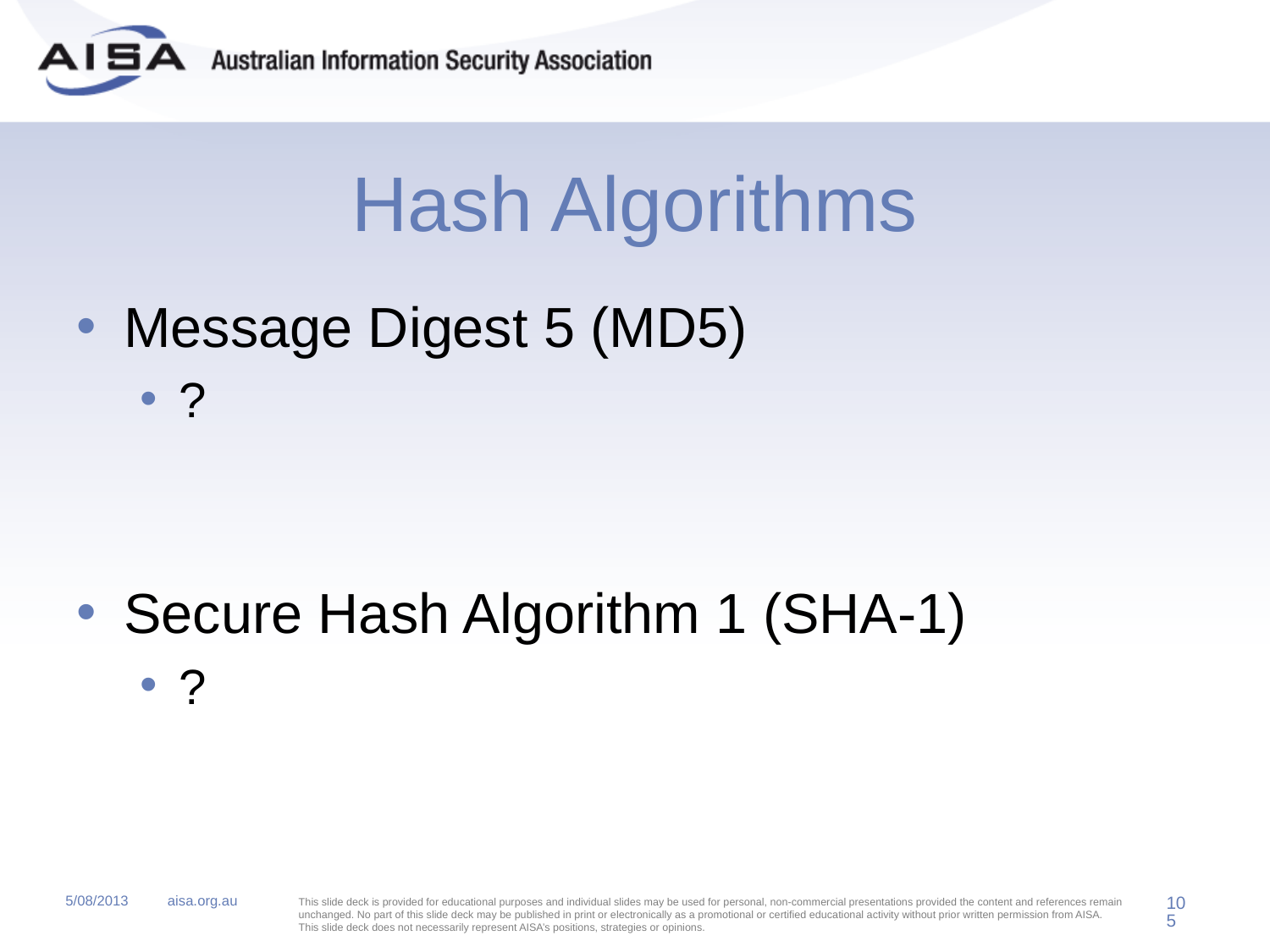

# Hash Algorithms
Message Digest 5 (MD5)
?

Secure Hash Algorithm 1 (SHA-1)
?